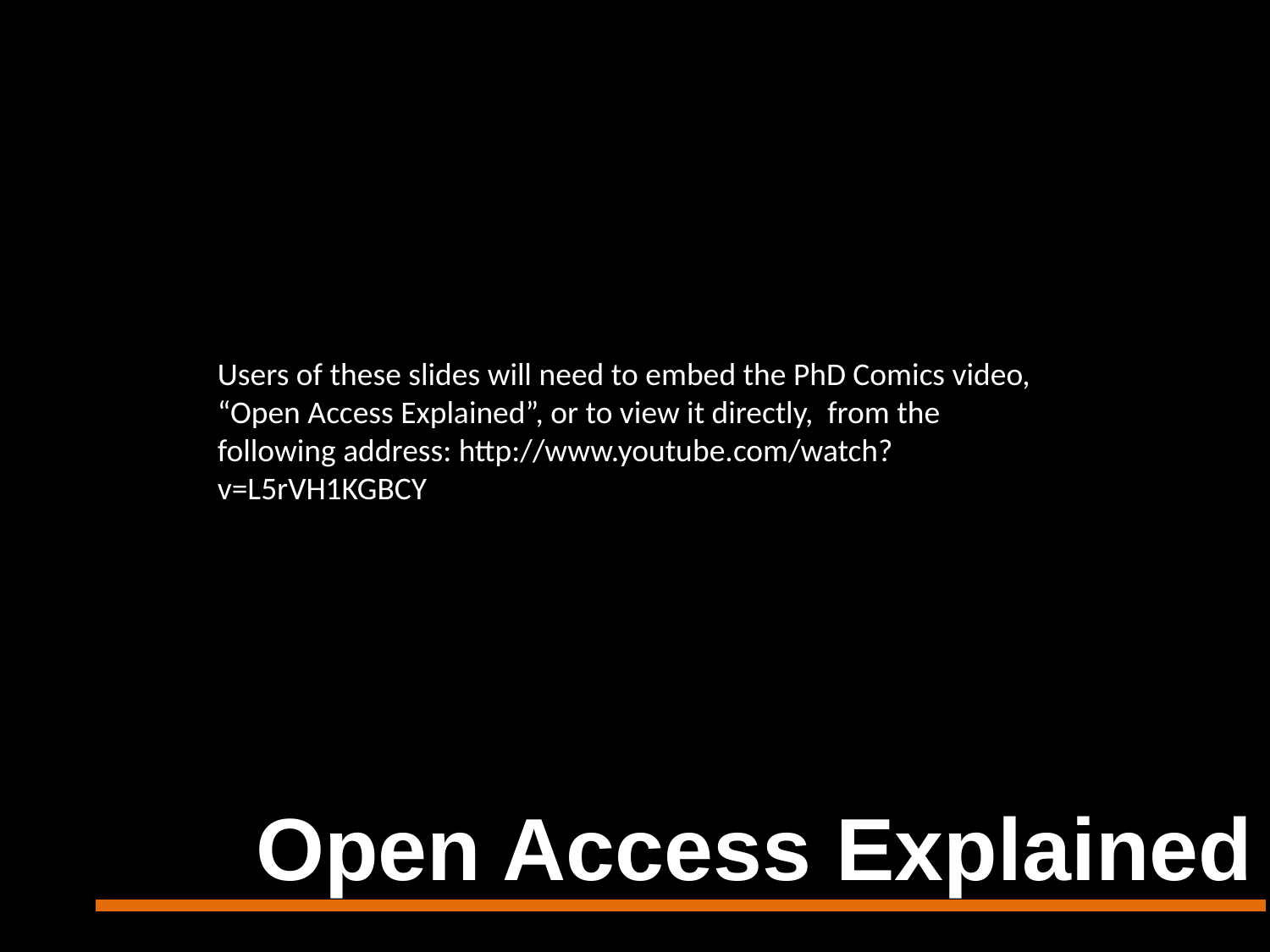

Users of these slides will need to embed the PhD Comics video, “Open Access Explained”, or to view it directly,  from the following address: http://www.youtube.com/watch?v=L5rVH1KGBCY
Open Access Explained